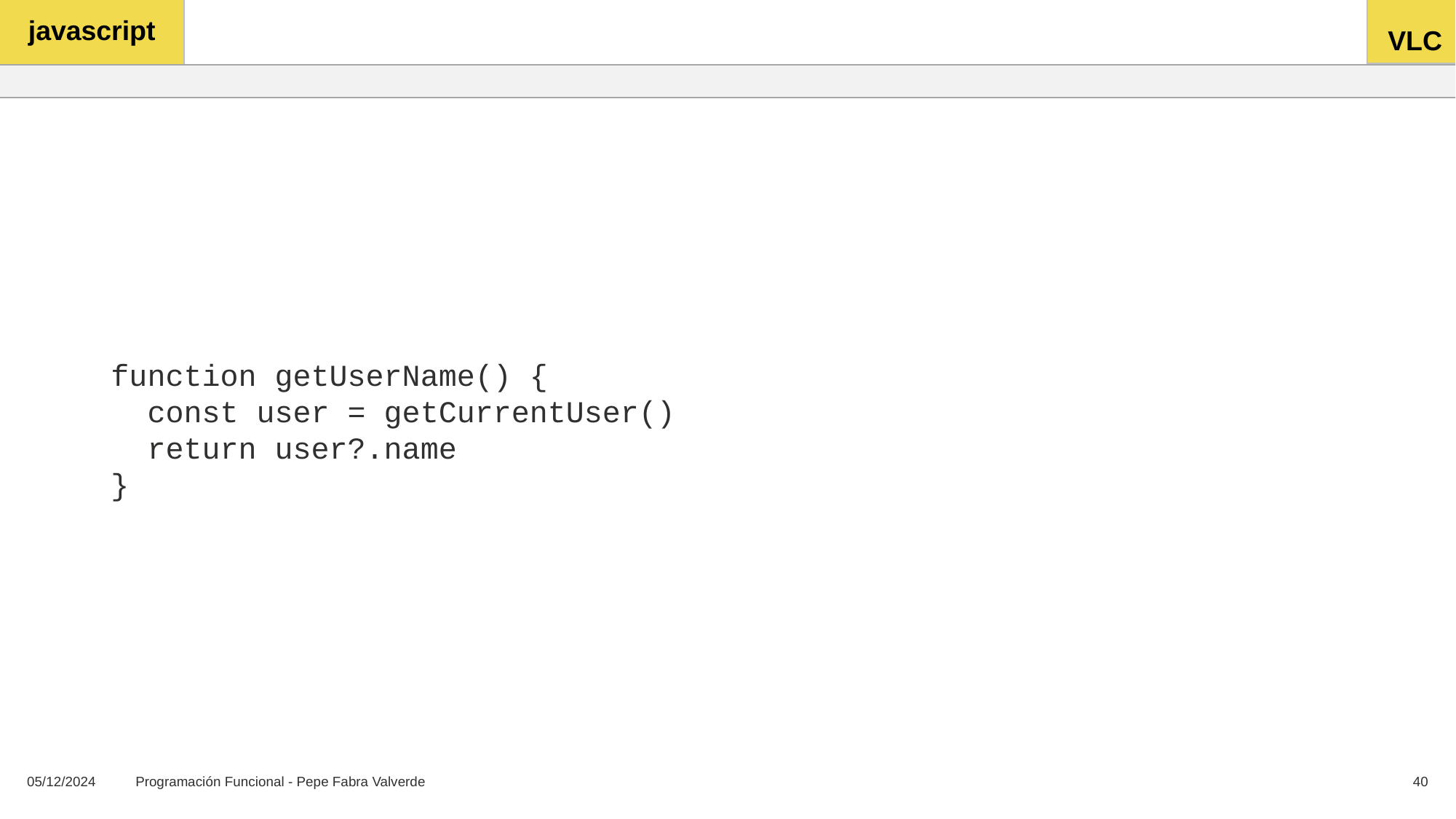

# function getUserName() { const user = getCurrentUser() return user?.name }
05/12/2024
Programación Funcional - Pepe Fabra Valverde
40